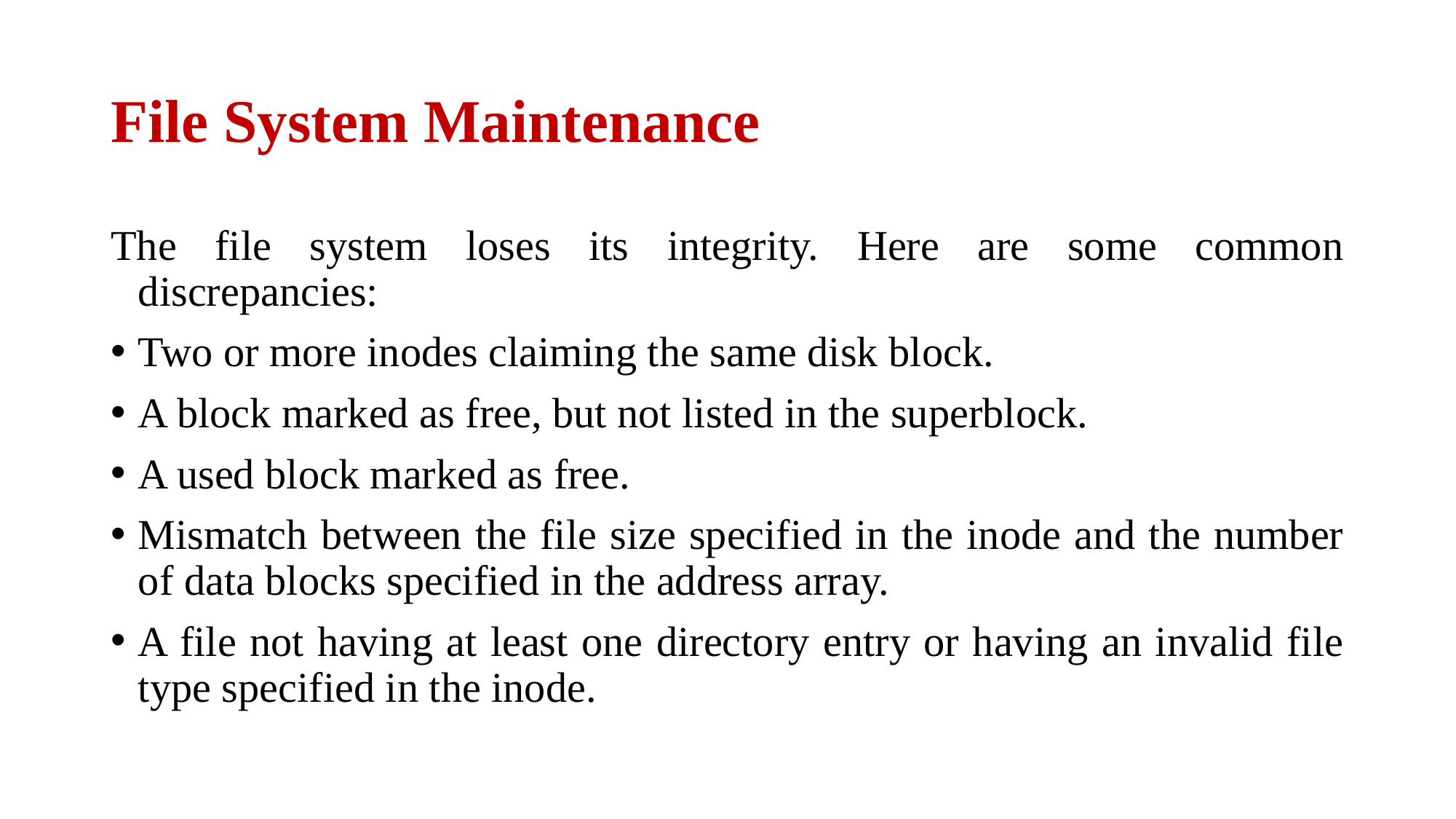

# File System Maintenance
The file system loses its integrity. Here are some common discrepancies:
Two or more inodes claiming the same disk block.
A block marked as free, but not listed in the superblock.
A used block marked as free.
Mismatch between the file size specified in the inode and the number of data blocks specified in the address array.
A file not having at least one directory entry or having an invalid file type specified in the inode.